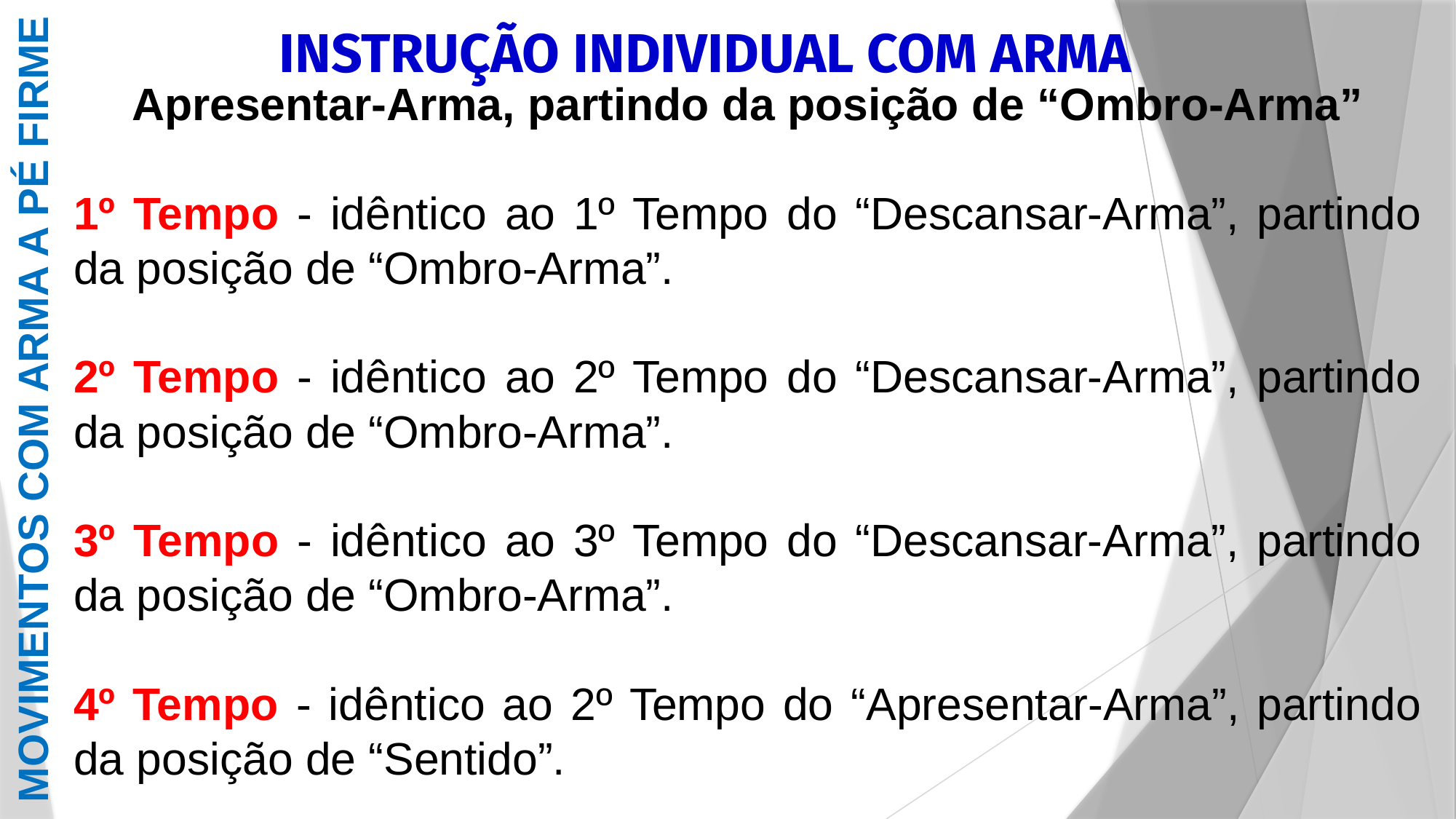

INSTRUÇÃO INDIVIDUAL COM ARMA
Apresentar-Arma, partindo da posição de “Ombro-Arma”

1º Tempo - idêntico ao 1º Tempo do “Descansar-Arma”, partindo da posição de “Ombro-Arma”.

2º Tempo - idêntico ao 2º Tempo do “Descansar-Arma”, partindo da posição de “Ombro-Arma”.

3º Tempo - idêntico ao 3º Tempo do “Descansar-Arma”, partindo da posição de “Ombro-Arma”.

4º Tempo - idêntico ao 2º Tempo do “Apresentar-Arma”, partindo da posição de “Sentido”.
MOVIMENTOS COM ARMA A PÉ FIRME